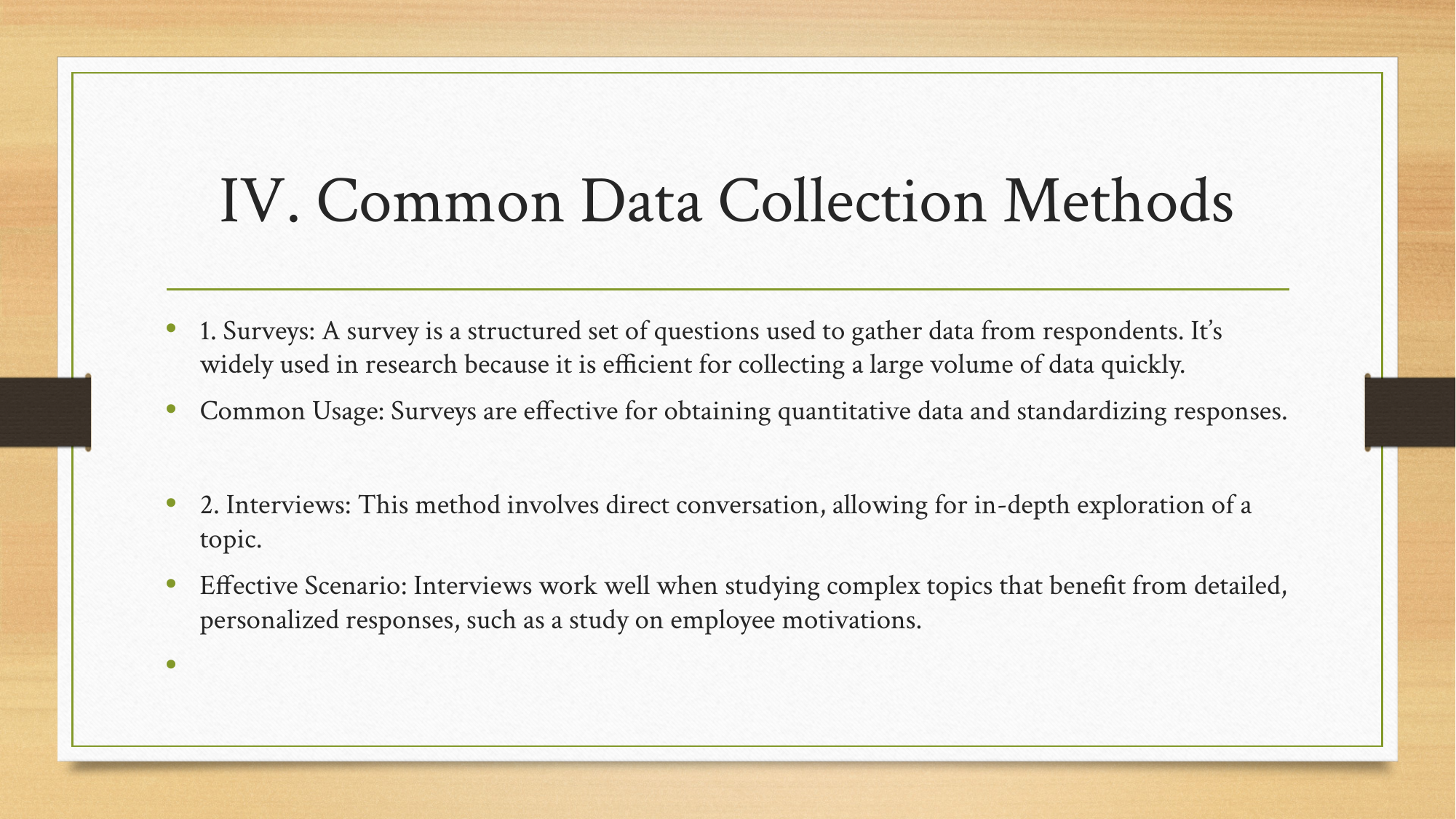

# IV. Common Data Collection Methods
1. Surveys: A survey is a structured set of questions used to gather data from respondents. It’s widely used in research because it is efficient for collecting a large volume of data quickly.
Common Usage: Surveys are effective for obtaining quantitative data and standardizing responses.

2. Interviews: This method involves direct conversation, allowing for in-depth exploration of a topic.
Effective Scenario: Interviews work well when studying complex topics that benefit from detailed, personalized responses, such as a study on employee motivations.